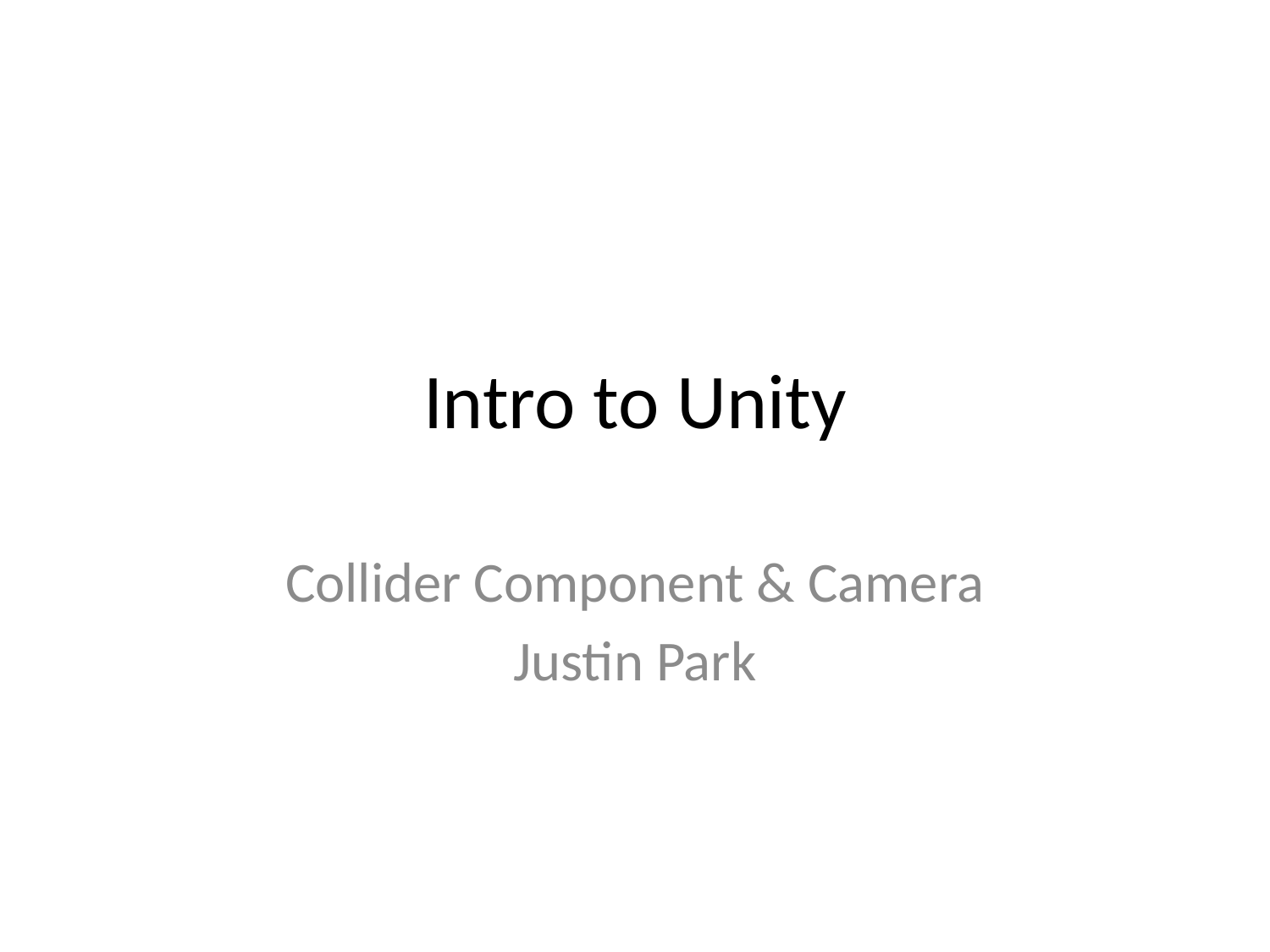

# Intro to Unity
Collider Component & Camera
Justin Park